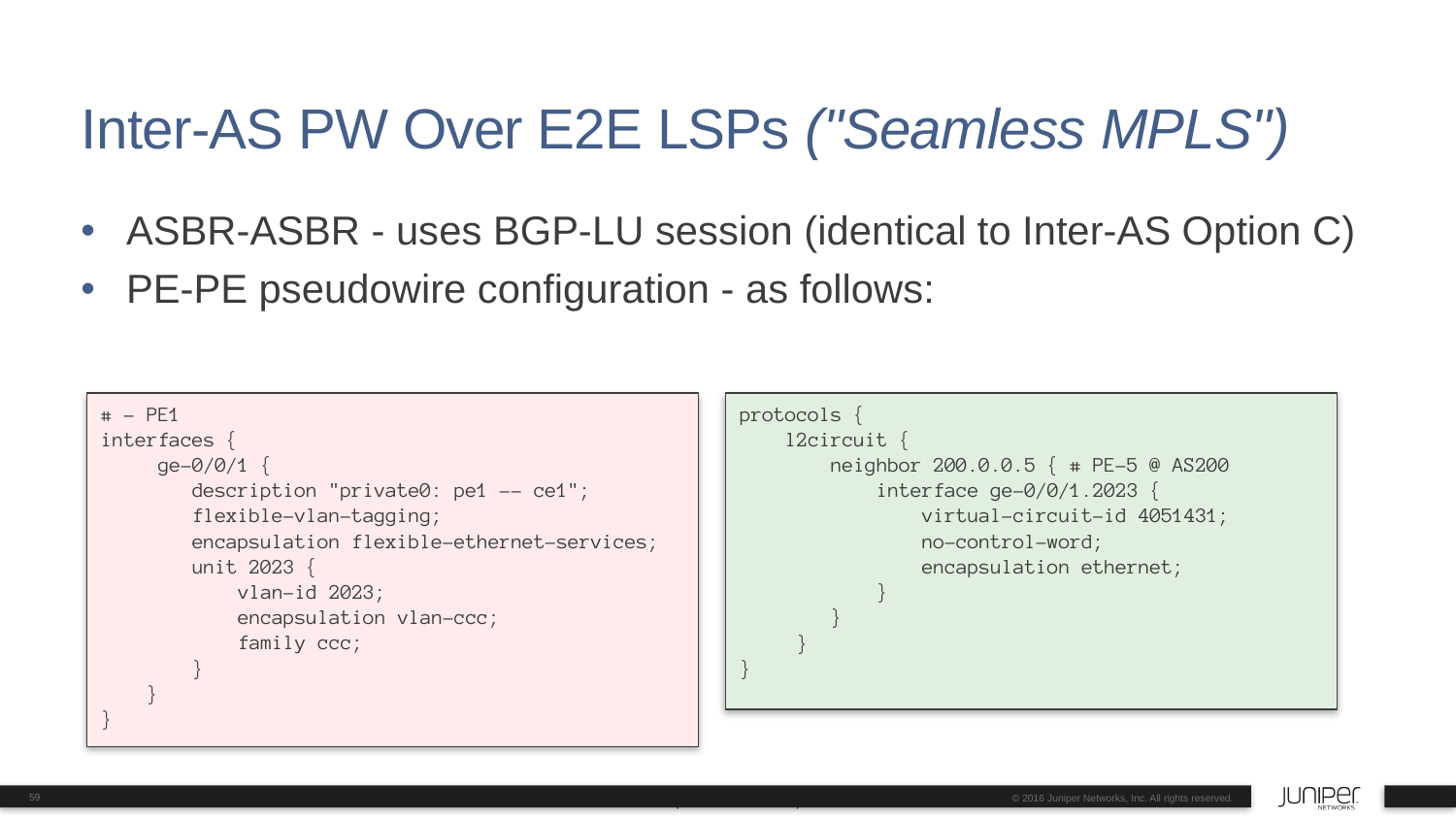

# Inter-AS PW Over E2E LSPs ("Seamless MPLS")
ASBR-ASBR - uses BGP-LU session (identical to Inter-AS Option C)
PE-PE pseudowire configuration - as follows:
# - PE1
interfaces {
     ge-0/0/1 {
        description "private0: pe1 -- ce1";
        flexible-vlan-tagging;
        encapsulation flexible-ethernet-services;
        unit 2023 {
            vlan-id 2023;
            encapsulation vlan-ccc;
            family ccc;
        }
    }
}
protocols {
    l2circuit {
        neighbor 200.0.0.5 { # PE-5 @ AS200
            interface ge-0/0/1.2023 {
                virtual-circuit-id 4051431;
                no-control-word;
                encapsulation ethernet;
            }
        }
     }
}